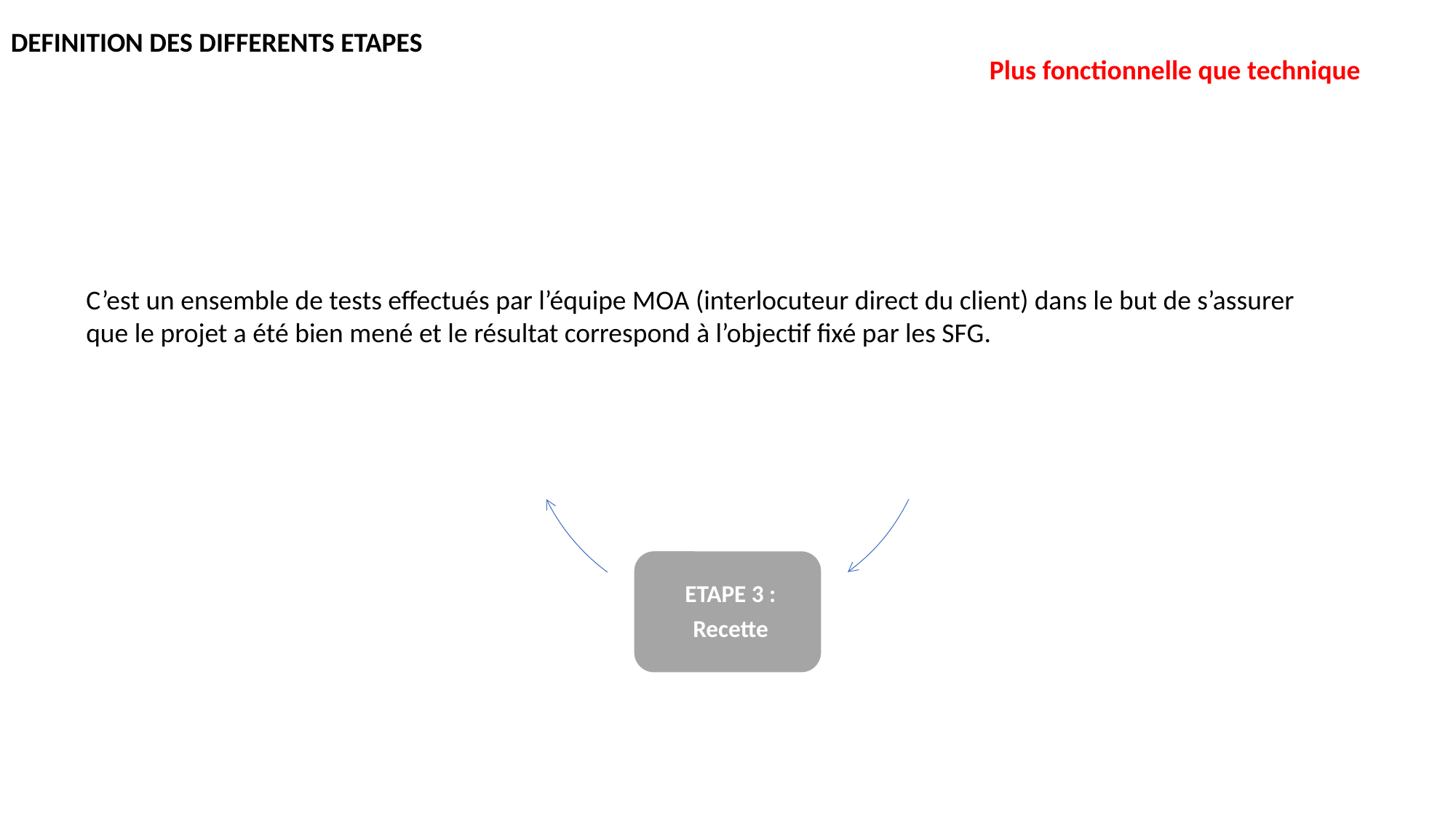

DEFINITION DES DIFFERENTS ETAPES
Plus fonctionnelle que technique

Etape 1:
Formalisation
ETAPE 2 :
Développement
ETAPE 3 :
Recette
ETAPE 4 :
Mise en Prod.
C’est un ensemble de tests effectués par l’équipe MOA (interlocuteur direct du client) dans le but de s’assurer que le projet a été bien mené et le résultat correspond à l’objectif fixé par les SFG.